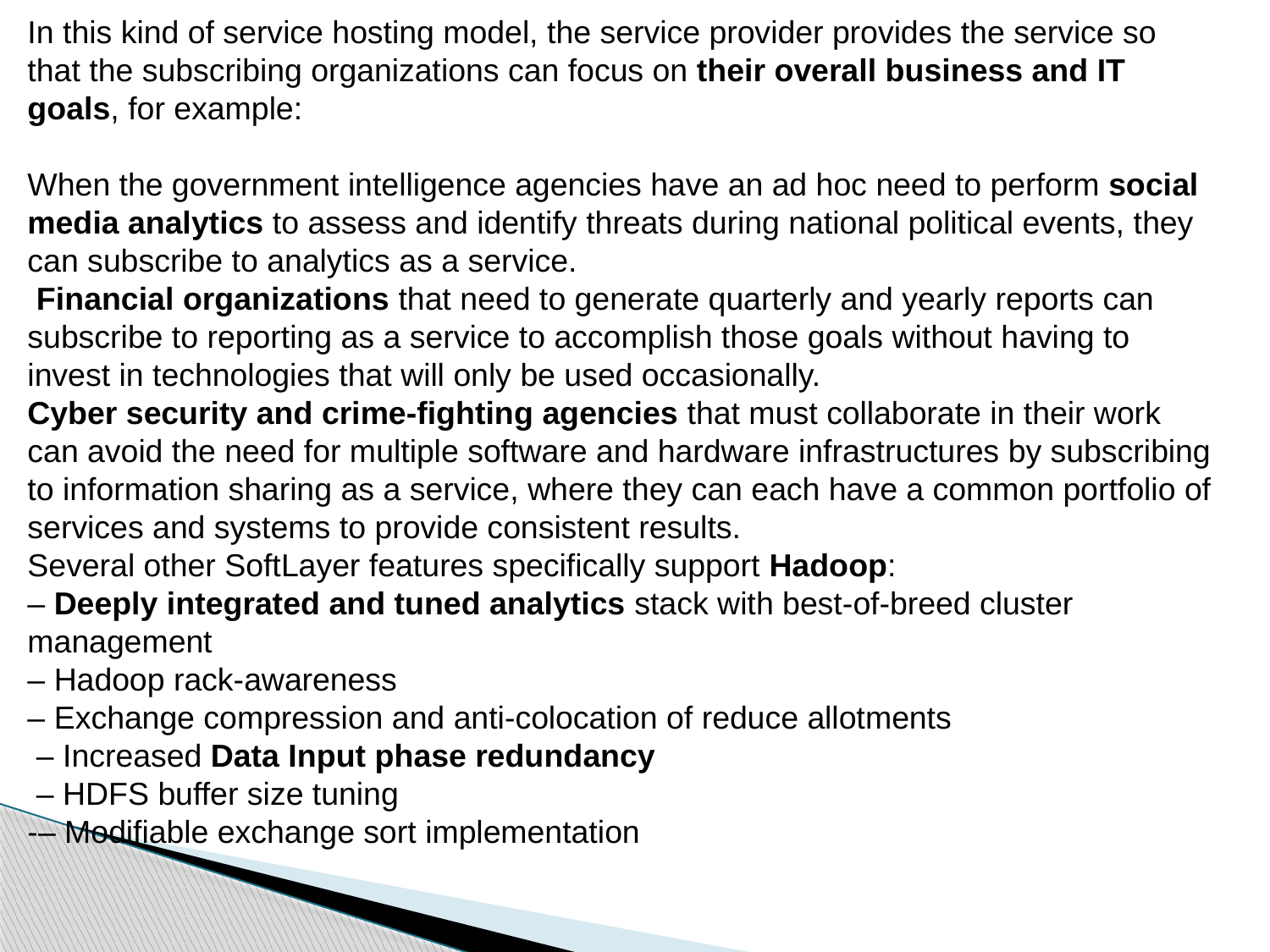

In this kind of service hosting model, the service provider provides the service so that the subscribing organizations can focus on their overall business and IT goals, for example:

When the government intelligence agencies have an ad hoc need to perform social media analytics to assess and identify threats during national political events, they can subscribe to analytics as a service.
 Financial organizations that need to generate quarterly and yearly reports can subscribe to reporting as a service to accomplish those goals without having to invest in technologies that will only be used occasionally.
Cyber security and crime-fighting agencies that must collaborate in their work can avoid the need for multiple software and hardware infrastructures by subscribing to information sharing as a service, where they can each have a common portfolio of services and systems to provide consistent results.
Several other SoftLayer features specifically support Hadoop:
– Deeply integrated and tuned analytics stack with best-of-breed cluster management
– Hadoop rack-awareness
– Exchange compression and anti-colocation of reduce allotments
 – Increased Data Input phase redundancy
 – HDFS buffer size tuning
-– Modifiable exchange sort implementation